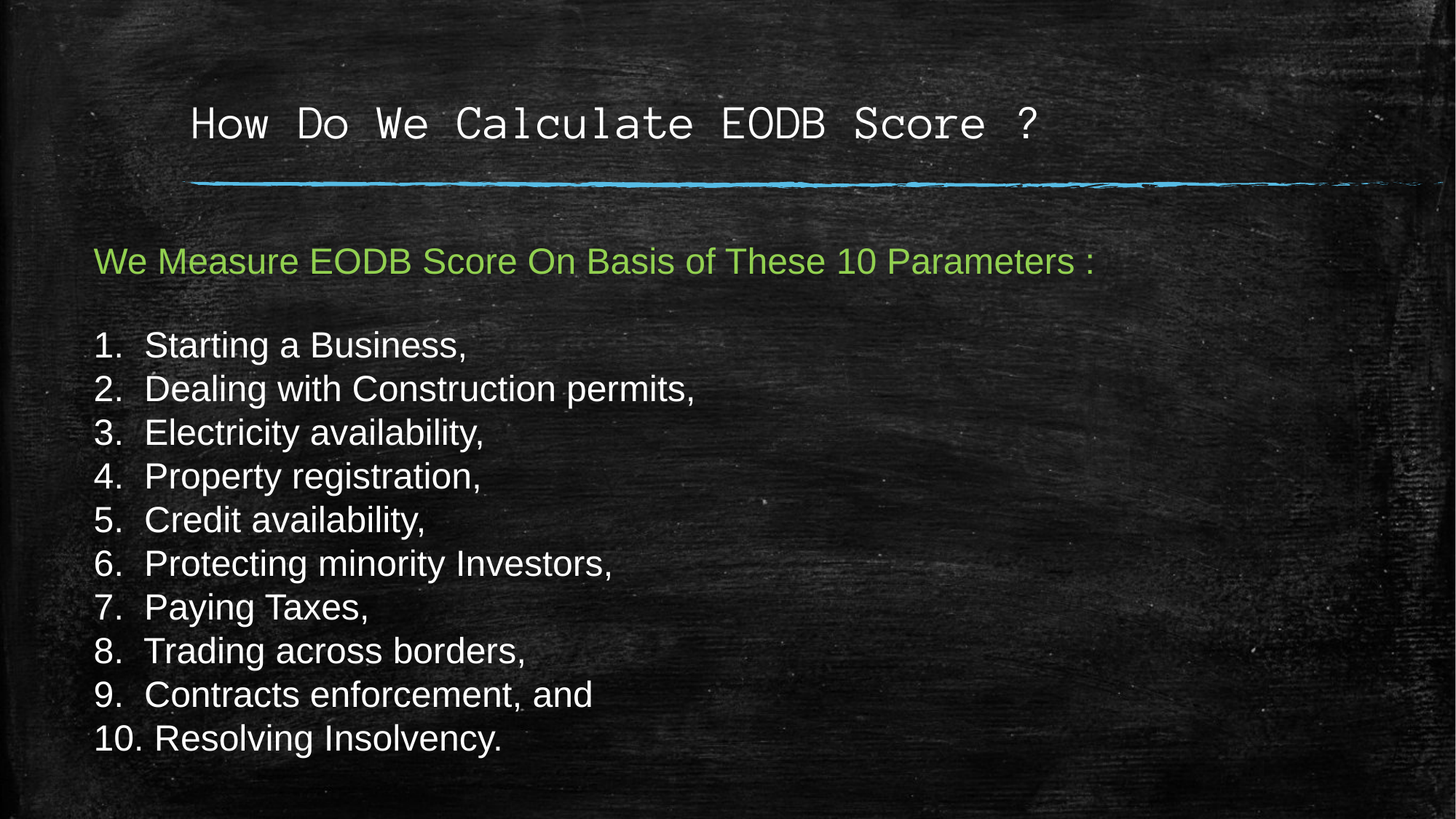

# How Do We Calculate EODB Score ?
We Measure EODB Score On Basis of These 10 Parameters :

1.  Starting a Business,
2.  Dealing with Construction permits,
3.  Electricity availability,
4.  Property registration,
5.  Credit availability,
6.  Protecting minority Investors,
7.  Paying Taxes,
8.  Trading across borders,
9.  Contracts enforcement, and
10. Resolving Insolvency.